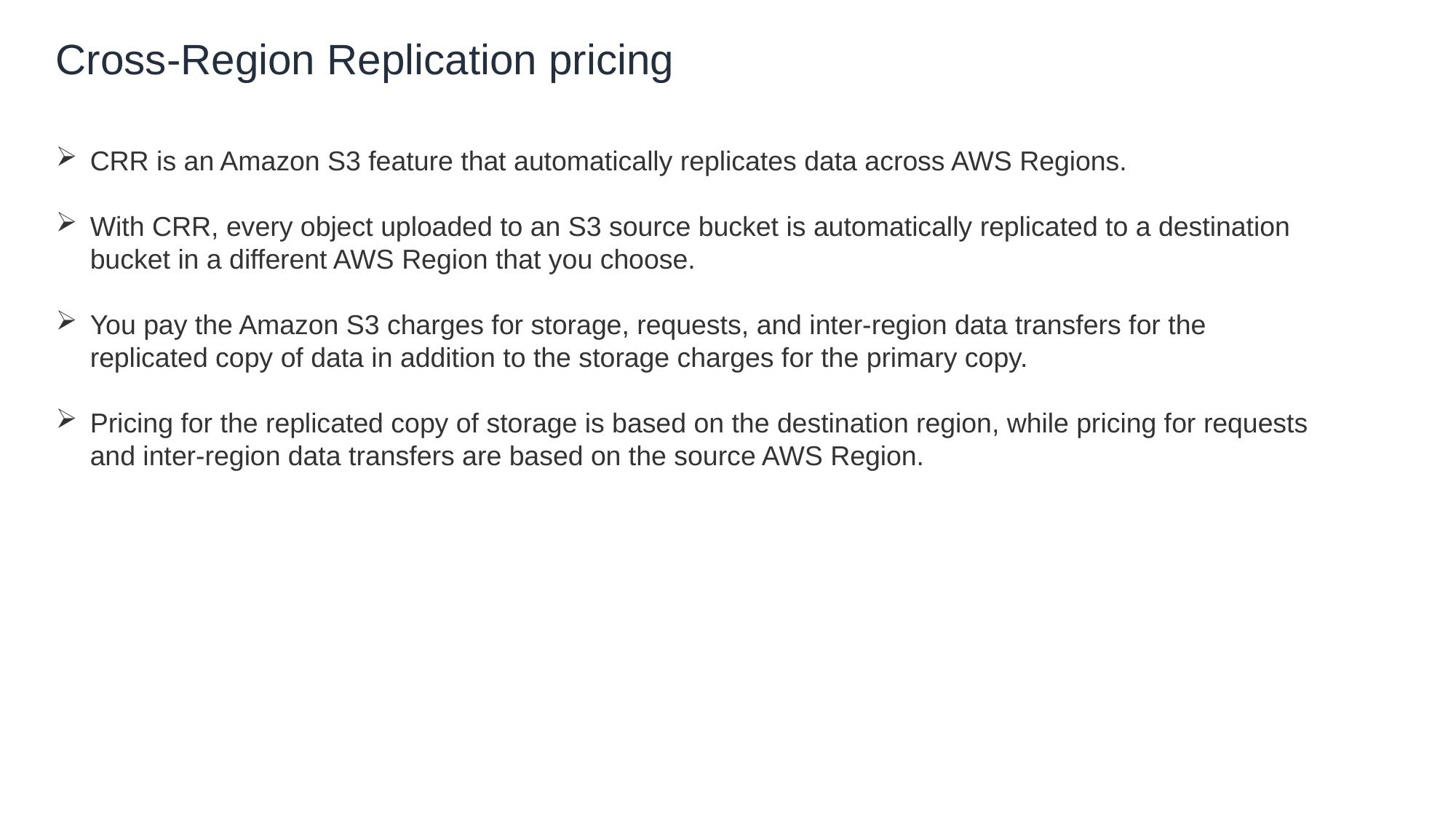

Cross-Region Replication pricing
CRR is an Amazon S3 feature that automatically replicates data across AWS Regions.

With CRR, every object uploaded to an S3 source bucket is automatically replicated to a destination bucket in a different AWS Region that you choose.

You pay the Amazon S3 charges for storage, requests, and inter-region data transfers for the replicated copy of data in addition to the storage charges for the primary copy.

Pricing for the replicated copy of storage is based on the destination region, while pricing for requests and inter-region data transfers are based on the source AWS Region.